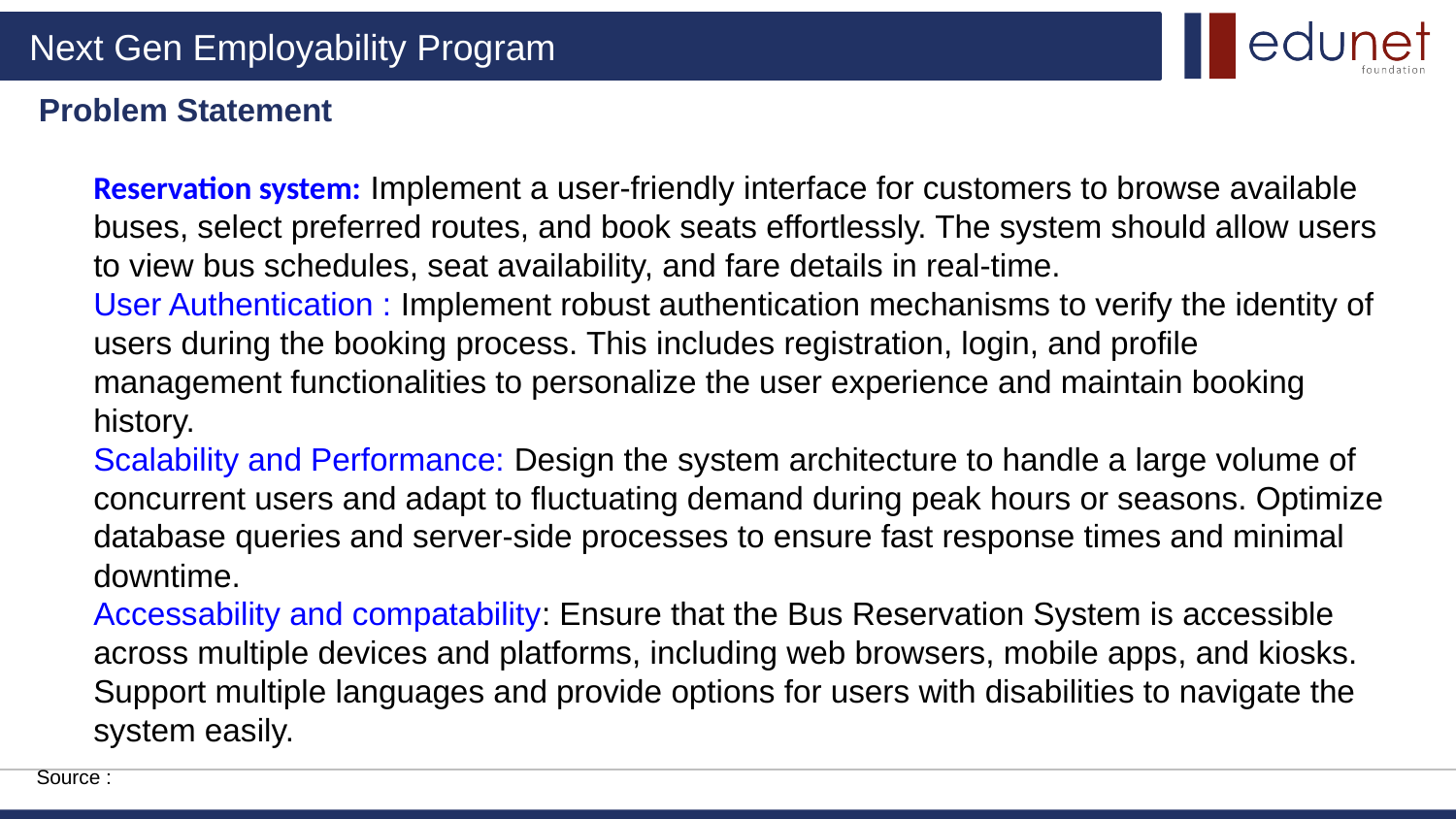

Problem Statement
Reservation system: Implement a user-friendly interface for customers to browse available buses, select preferred routes, and book seats effortlessly. The system should allow users to view bus schedules, seat availability, and fare details in real-time.
User Authentication : Implement robust authentication mechanisms to verify the identity of users during the booking process. This includes registration, login, and profile management functionalities to personalize the user experience and maintain booking history.
Scalability and Performance: Design the system architecture to handle a large volume of concurrent users and adapt to fluctuating demand during peak hours or seasons. Optimize database queries and server-side processes to ensure fast response times and minimal downtime.
Accessability and compatability: Ensure that the Bus Reservation System is accessible across multiple devices and platforms, including web browsers, mobile apps, and kiosks. Support multiple languages and provide options for users with disabilities to navigate the system easily.
Source :